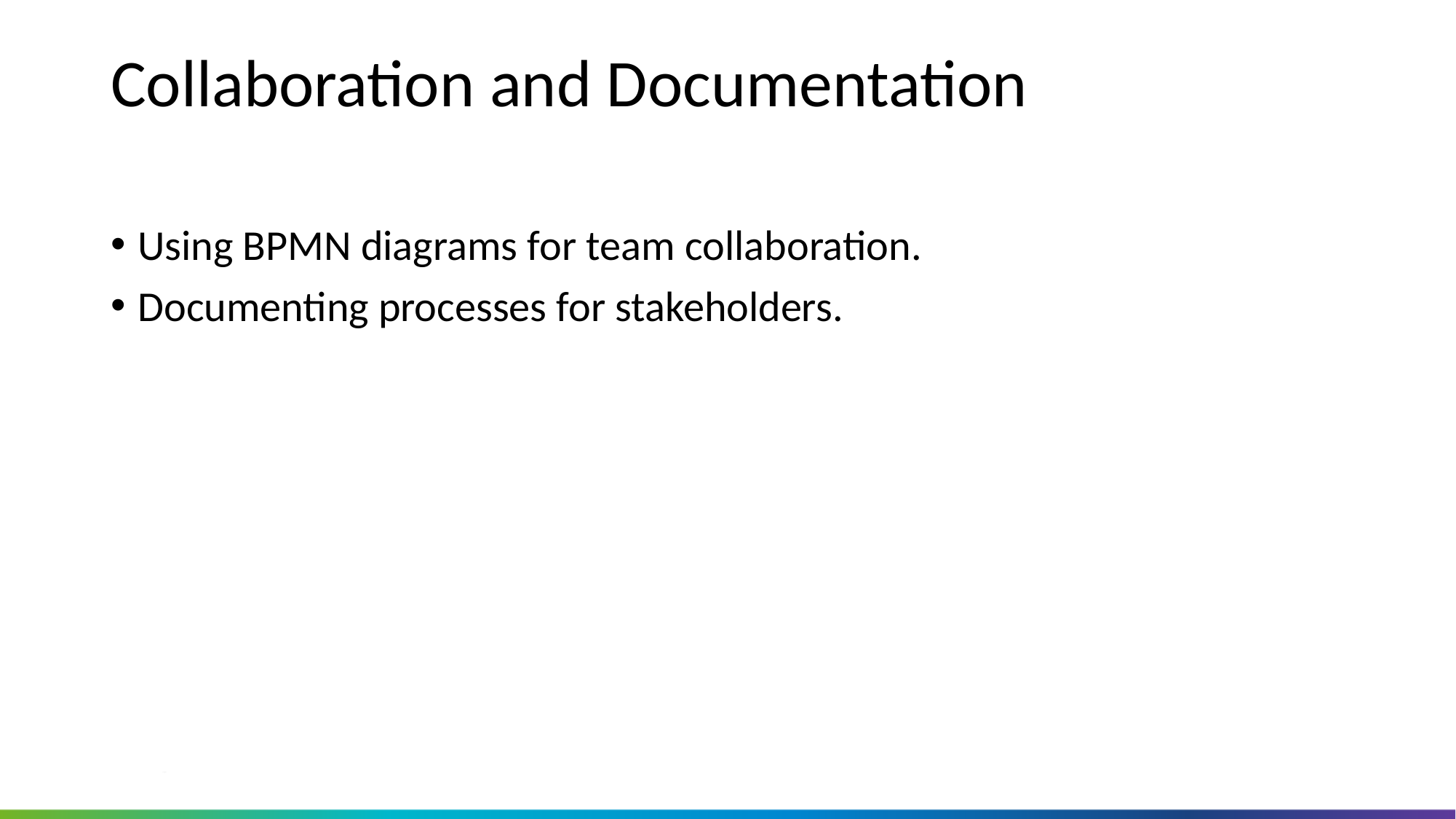

Collaboration and Documentation
Using BPMN diagrams for team collaboration.
Documenting processes for stakeholders.